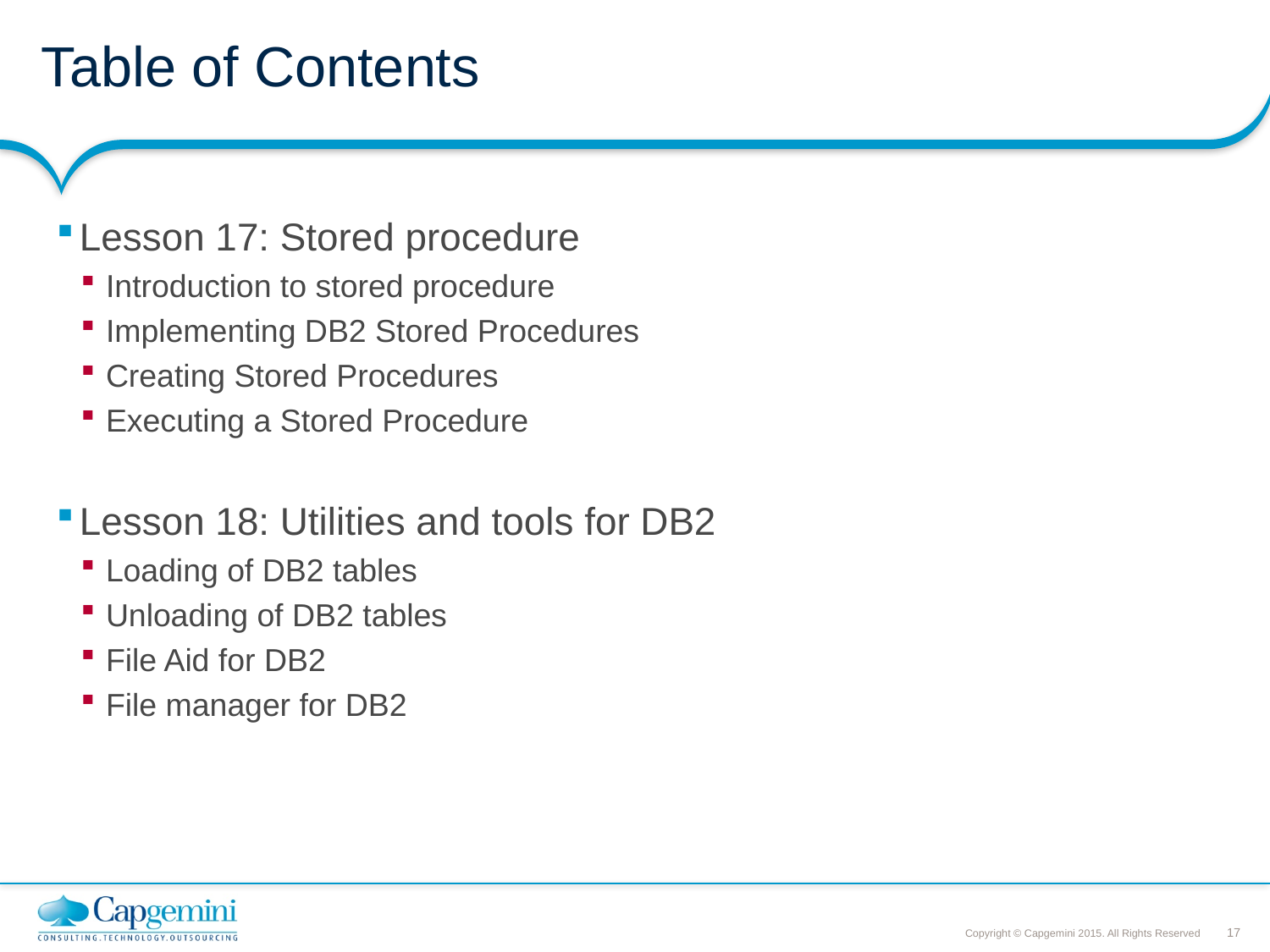

# Table of Contents
Lesson 17: Stored procedure
Introduction to stored procedure
Implementing DB2 Stored Procedures
Creating Stored Procedures
Executing a Stored Procedure

Lesson 18: Utilities and tools for DB2
Loading of DB2 tables
Unloading of DB2 tables
File Aid for DB2
File manager for DB2